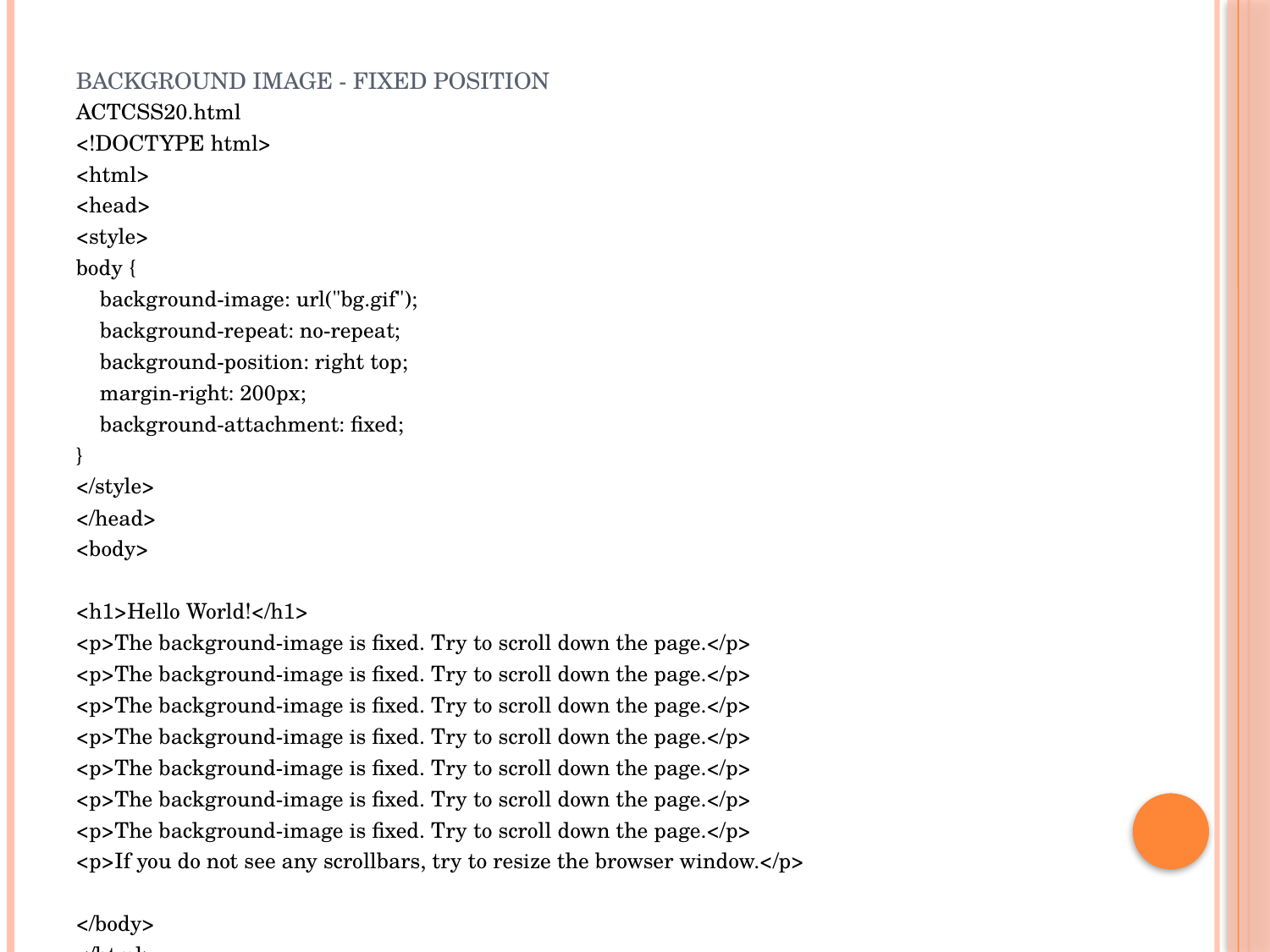

# Background Image - Fixed position
ACTCSS20.html
<!DOCTYPE html>
<html>
<head>
<style>
body {
    background-image: url("bg.gif");
    background-repeat: no-repeat;
    background-position: right top;
    margin-right: 200px;
    background-attachment: fixed;
}
</style>
</head>
<body>

<h1>Hello World!</h1>
<p>The background-image is fixed. Try to scroll down the page.</p>
<p>The background-image is fixed. Try to scroll down the page.</p>
<p>The background-image is fixed. Try to scroll down the page.</p>
<p>The background-image is fixed. Try to scroll down the page.</p>
<p>The background-image is fixed. Try to scroll down the page.</p>
<p>The background-image is fixed. Try to scroll down the page.</p>
<p>The background-image is fixed. Try to scroll down the page.</p>
<p>If you do not see any scrollbars, try to resize the browser window.</p>

</body>
</html>